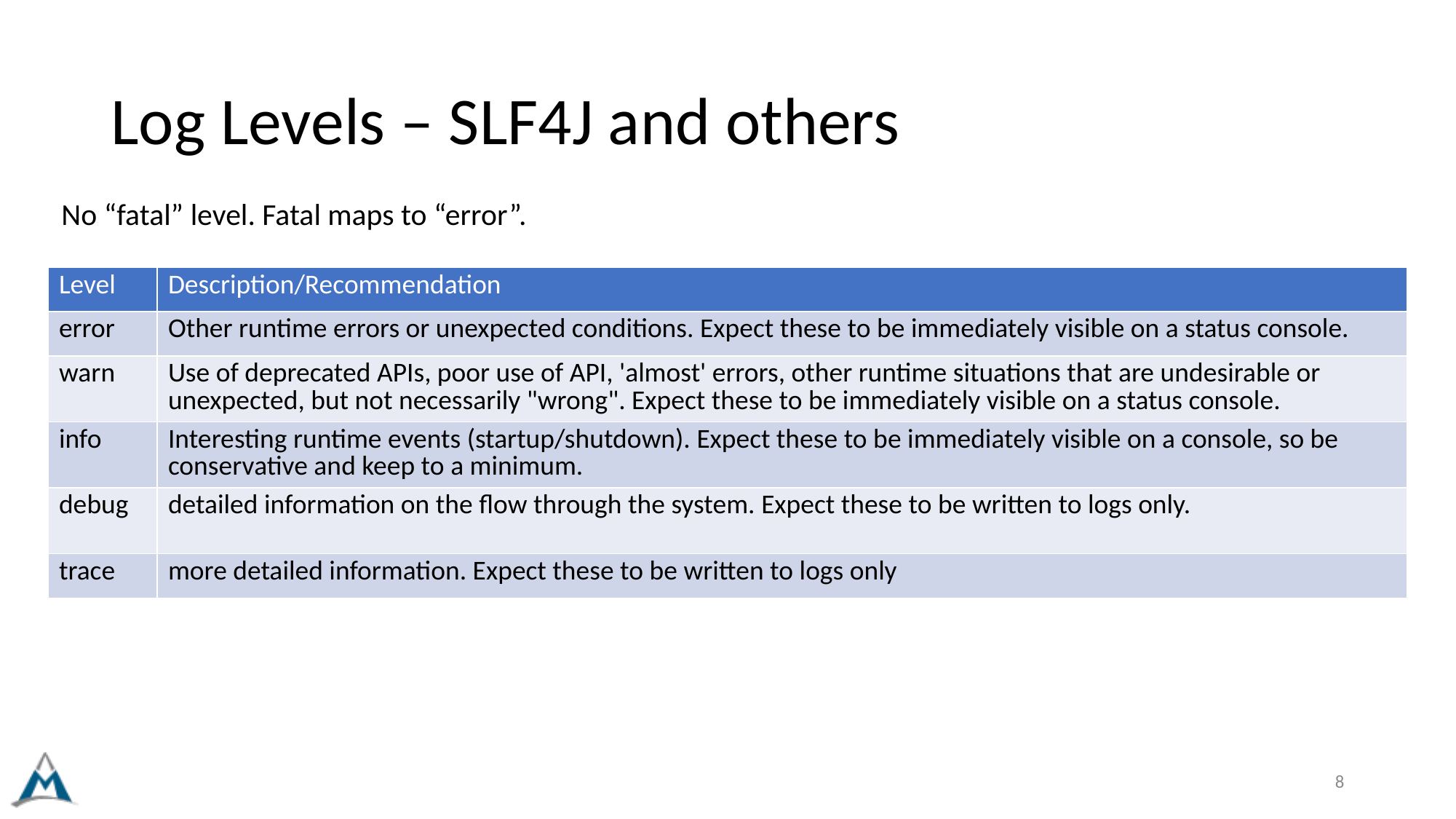

# Log Levels – SLF4J and others
No “fatal” level. Fatal maps to “error”.
| Level | Description/Recommendation |
| --- | --- |
| error | Other runtime errors or unexpected conditions. Expect these to be immediately visible on a status console. |
| warn | Use of deprecated APIs, poor use of API, 'almost' errors, other runtime situations that are undesirable or unexpected, but not necessarily "wrong". Expect these to be immediately visible on a status console. |
| info | Interesting runtime events (startup/shutdown). Expect these to be immediately visible on a console, so be conservative and keep to a minimum. |
| debug | detailed information on the flow through the system. Expect these to be written to logs only. |
| trace | more detailed information. Expect these to be written to logs only |
8